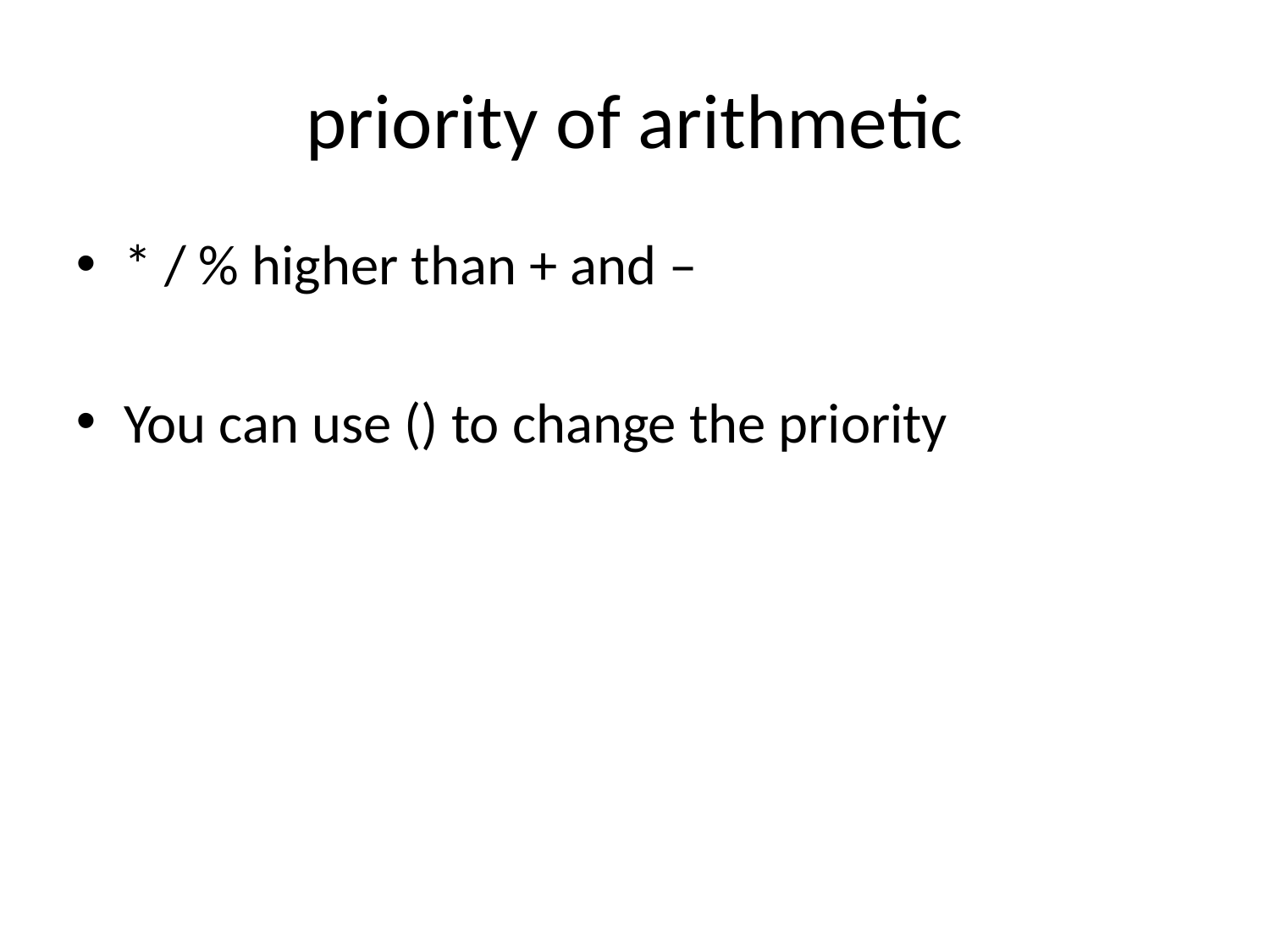

# priority of arithmetic
* / % higher than + and –

You can use () to change the priority